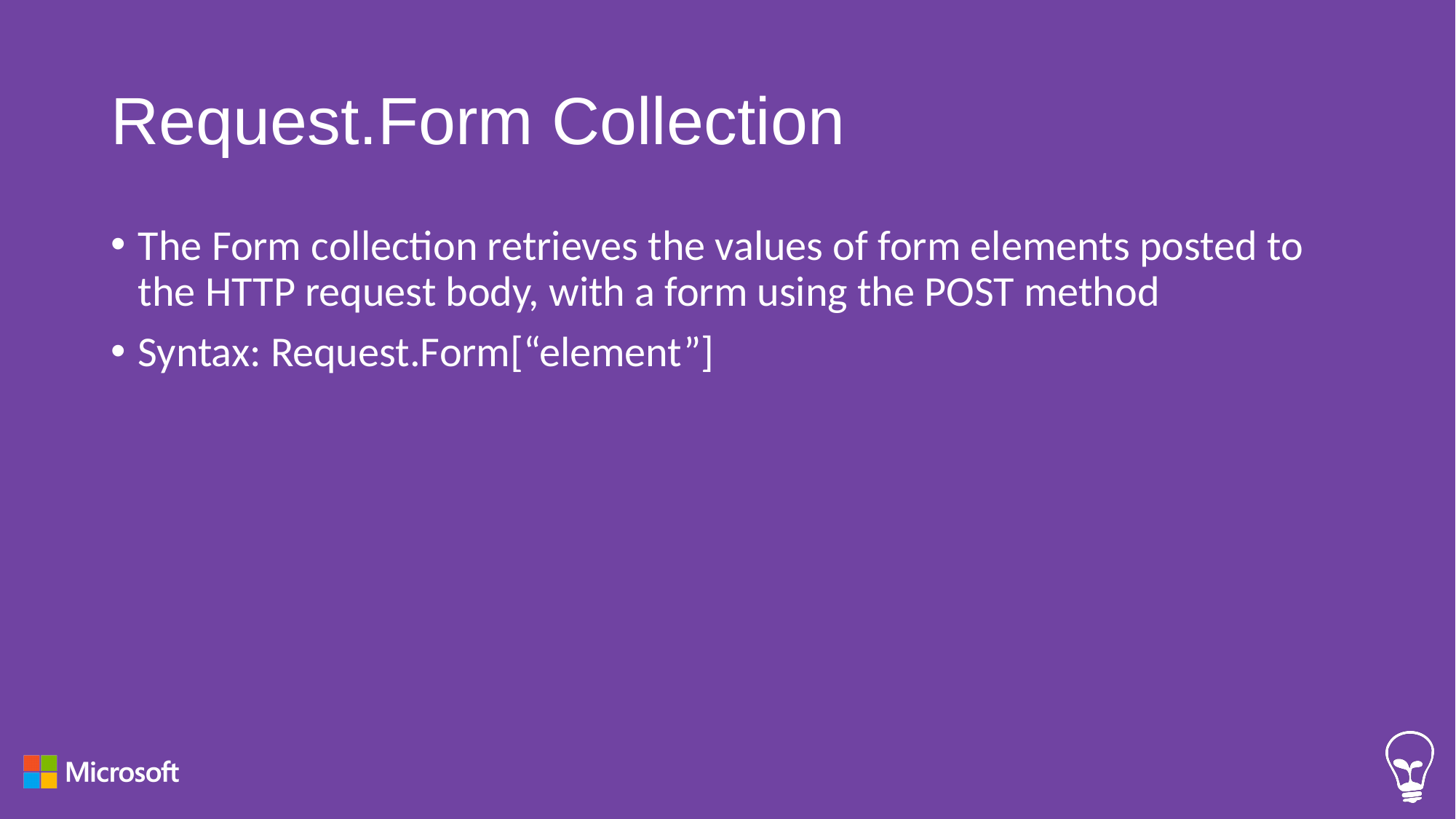

# Request.Form Collection
The Form collection retrieves the values of form elements posted to the HTTP request body, with a form using the POST method
Syntax: Request.Form[“element”]